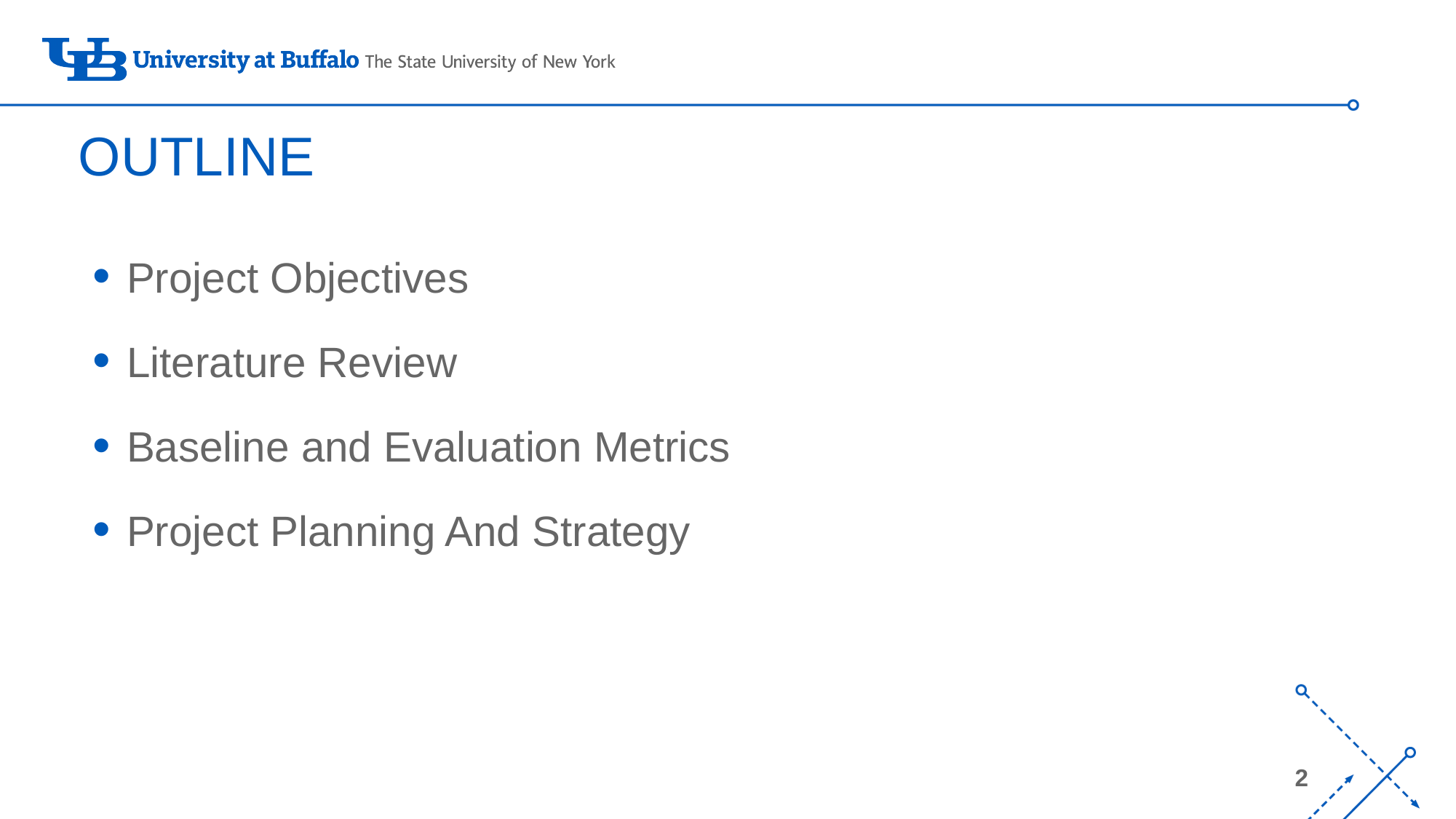

# OUTLINE
Project Objectives
Literature Review
Baseline and Evaluation Metrics
Project Planning And Strategy